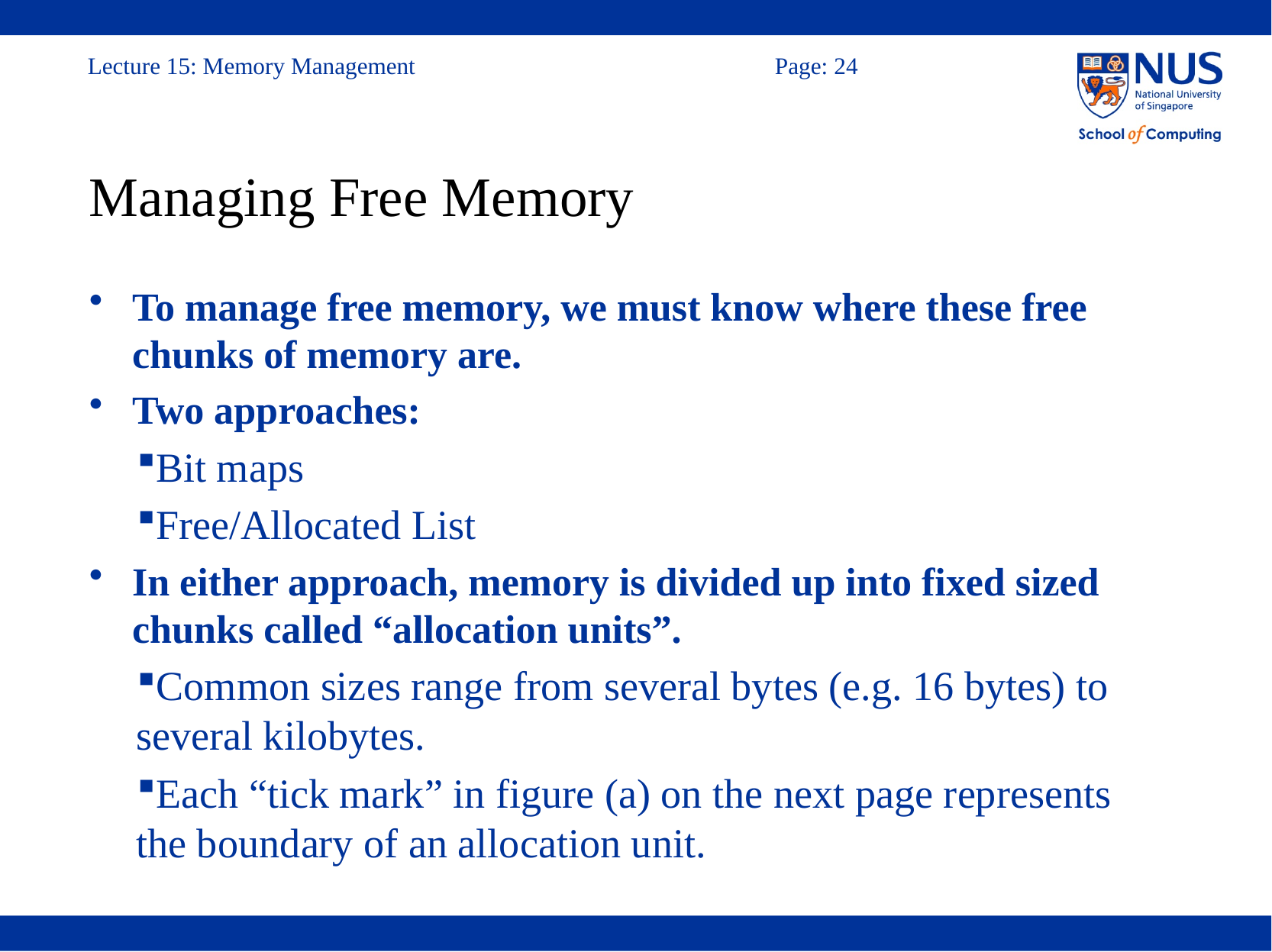

# Managing Free Memory
To manage free memory, we must know where these free chunks of memory are.
Two approaches:
Bit maps
Free/Allocated List
In either approach, memory is divided up into fixed sized chunks called “allocation units”.
Common sizes range from several bytes (e.g. 16 bytes) to several kilobytes.
Each “tick mark” in figure (a) on the next page represents the boundary of an allocation unit.